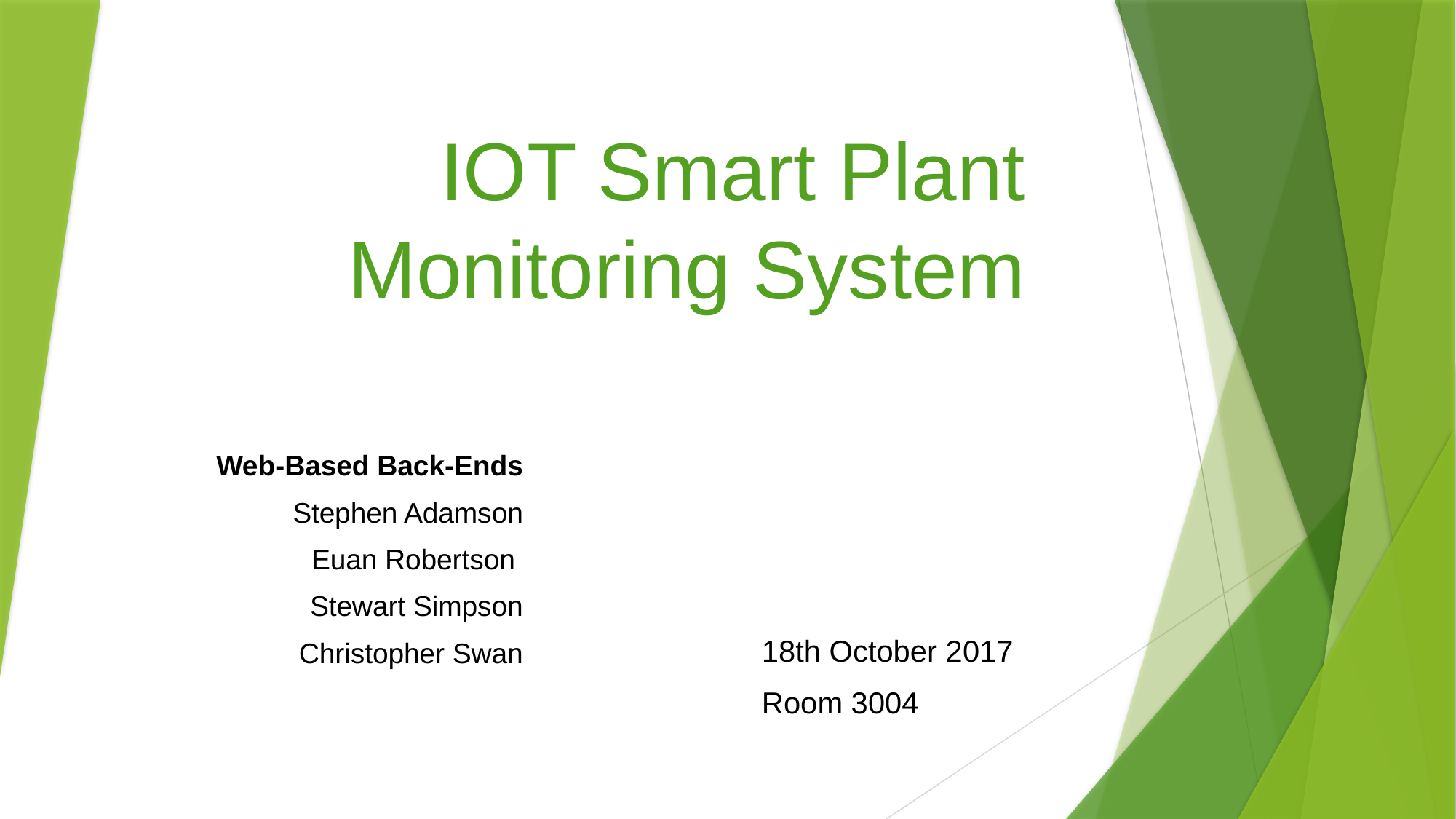

# IOT Smart Plant Monitoring System
Web-Based Back-Ends
Stephen Adamson
Euan Robertson
Stewart Simpson
Christopher Swan

18th October 2017
Room 3004